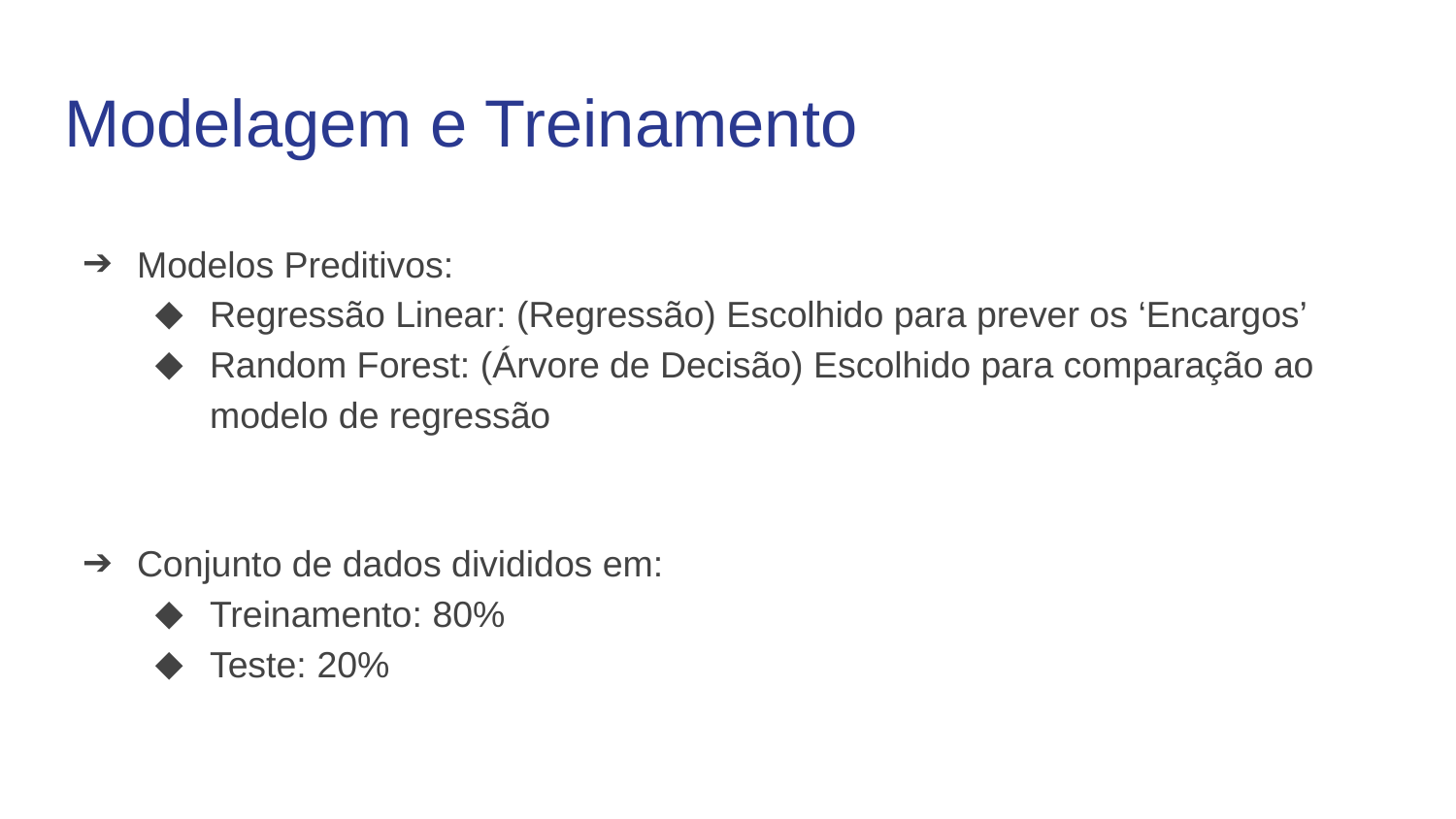

# Modelagem e Treinamento
Modelos Preditivos:
Regressão Linear: (Regressão) Escolhido para prever os ‘Encargos’
Random Forest: (Árvore de Decisão) Escolhido para comparação ao modelo de regressão

Conjunto de dados divididos em:
Treinamento: 80%
Teste: 20%